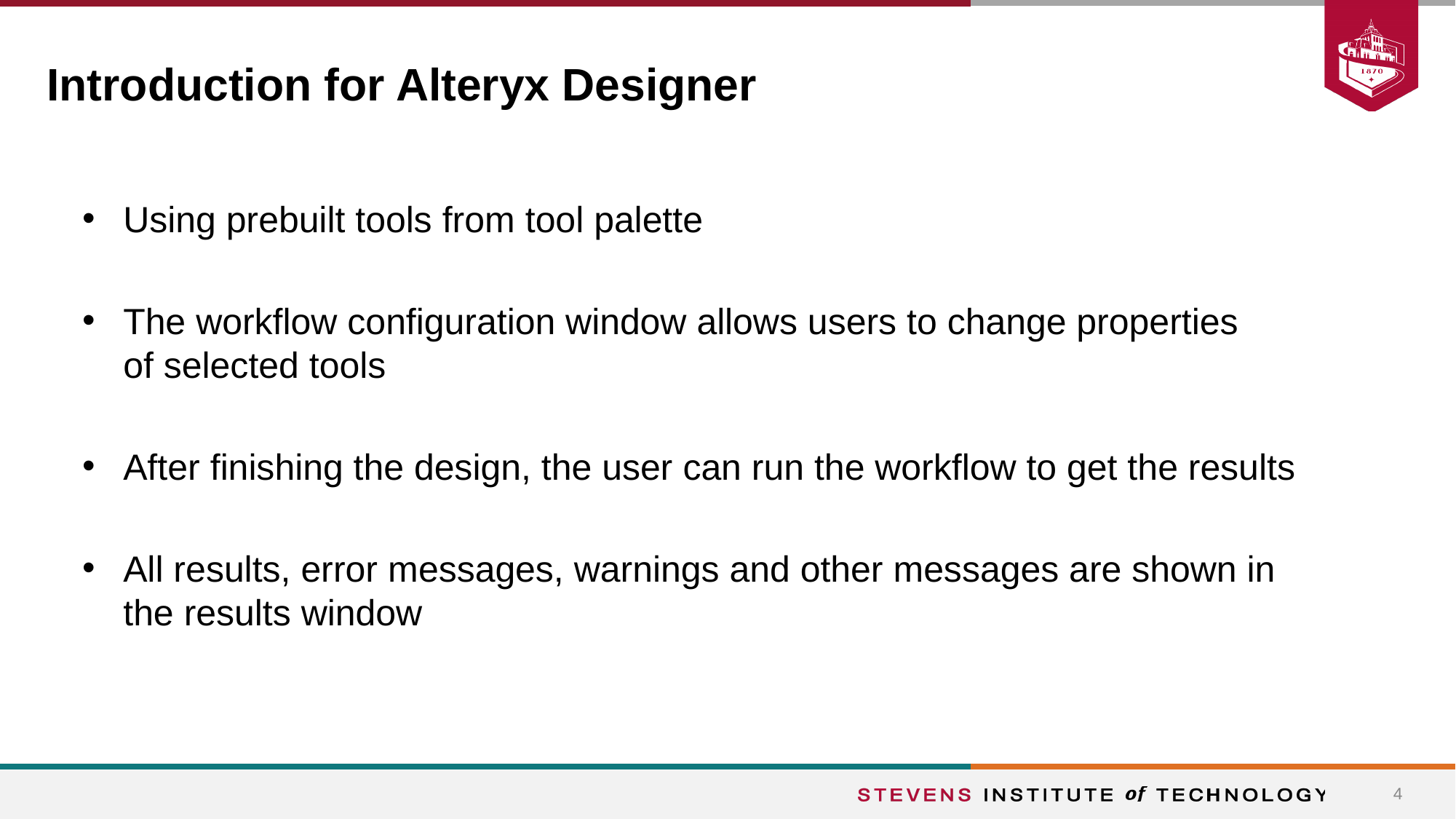

# Introduction for Alteryx Designer
Using prebuilt tools from tool palette

The workflow configuration window allows users to change properties of selected tools

After finishing the design, the user can run the workflow to get the results

All results, error messages, warnings and other messages are shown in the results window
4